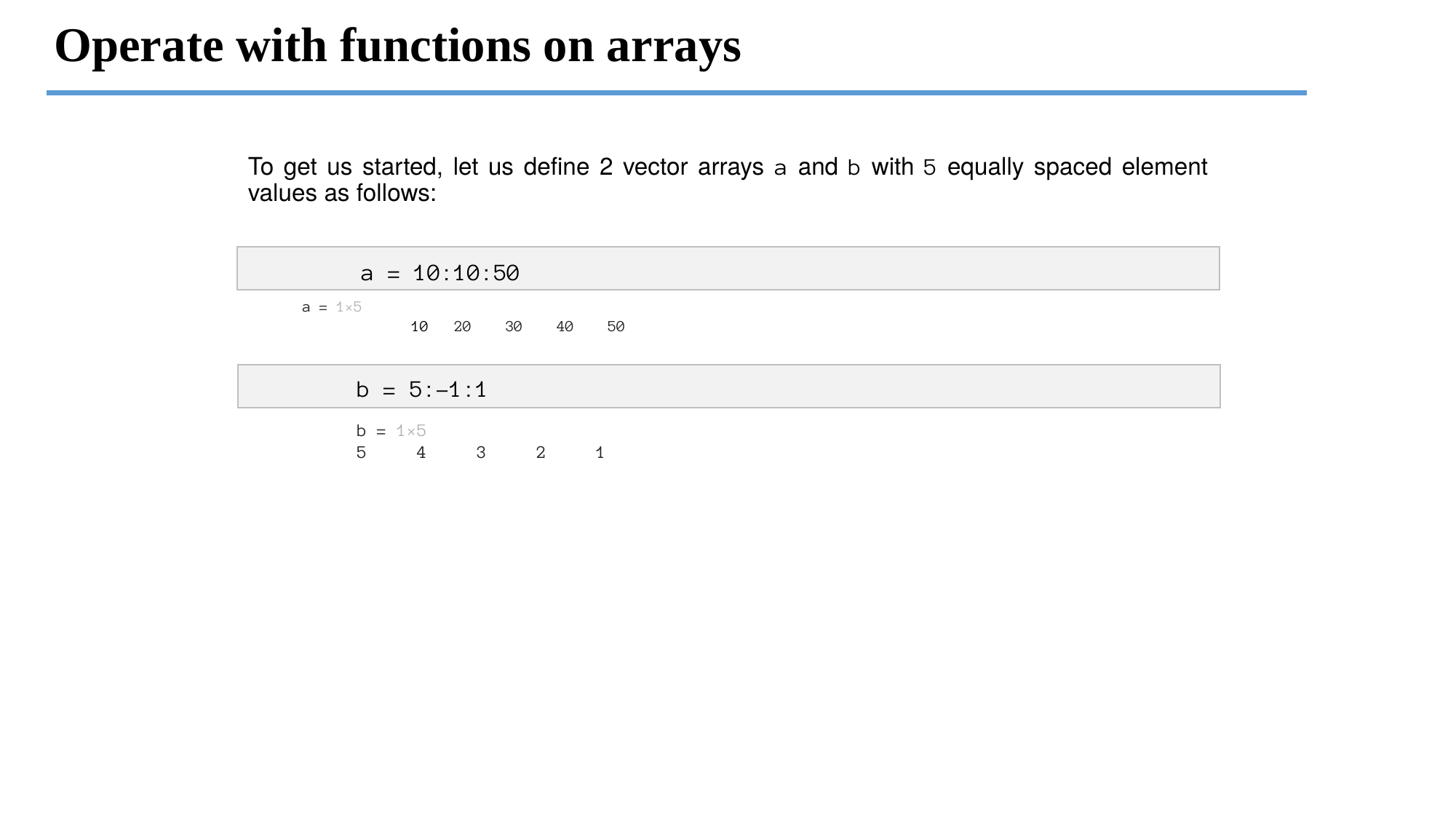

Operate with functions on arrays
To get us started, let us define 2 vector arrays a and b with 5 equally spaced element values as follows:

	a = 10:10:50
a = 1×5
	10   20    30    40    50

	b = 5:-1:1

	b = 1×5
     	5     4     3     2     1